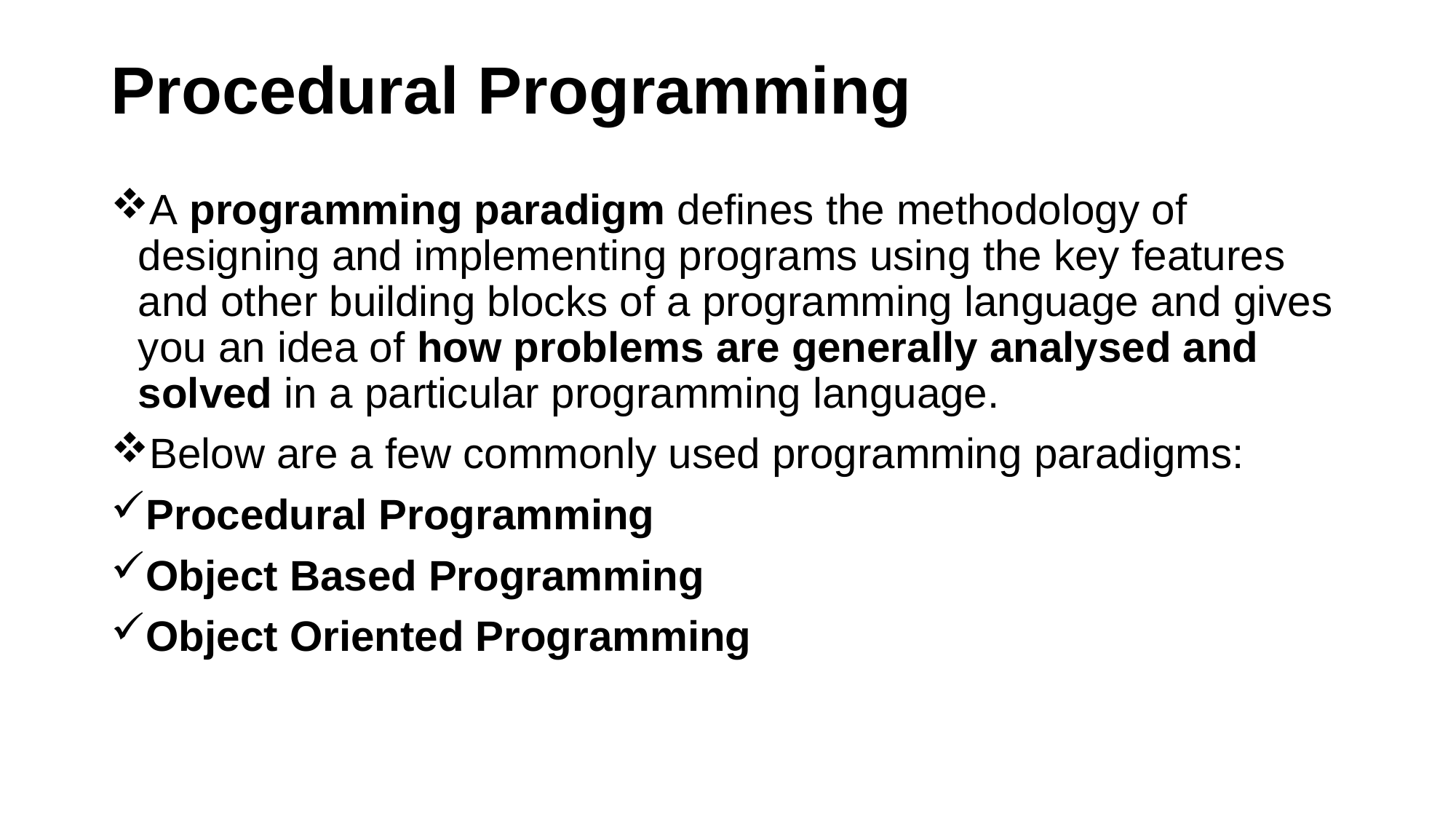

# Procedural Programming
A programming paradigm defines the methodology of designing and implementing programs using the key features and other building blocks of a programming language and gives you an idea of how problems are generally analysed and solved in a particular programming language.
Below are a few commonly used programming paradigms:
Procedural Programming
Object Based Programming
Object Oriented Programming